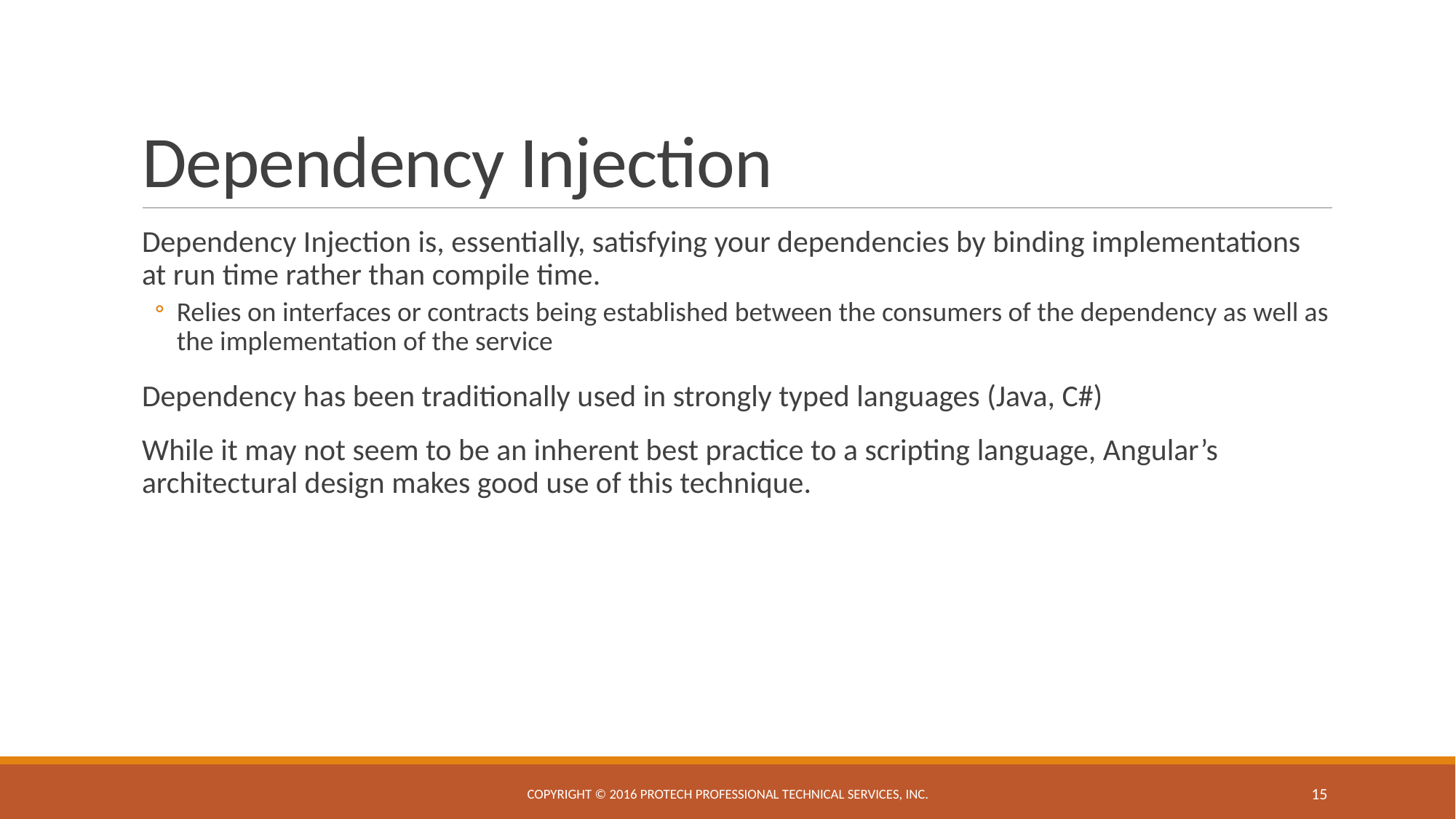

# Dependency Injection
Dependency Injection is, essentially, satisfying your dependencies by binding implementations at run time rather than compile time.
Relies on interfaces or contracts being established between the consumers of the dependency as well as the implementation of the service
Dependency has been traditionally used in strongly typed languages (Java, C#)
While it may not seem to be an inherent best practice to a scripting language, Angular’s architectural design makes good use of this technique.
Copyright © 2016 ProTech Professional Technical Services, Inc.
15